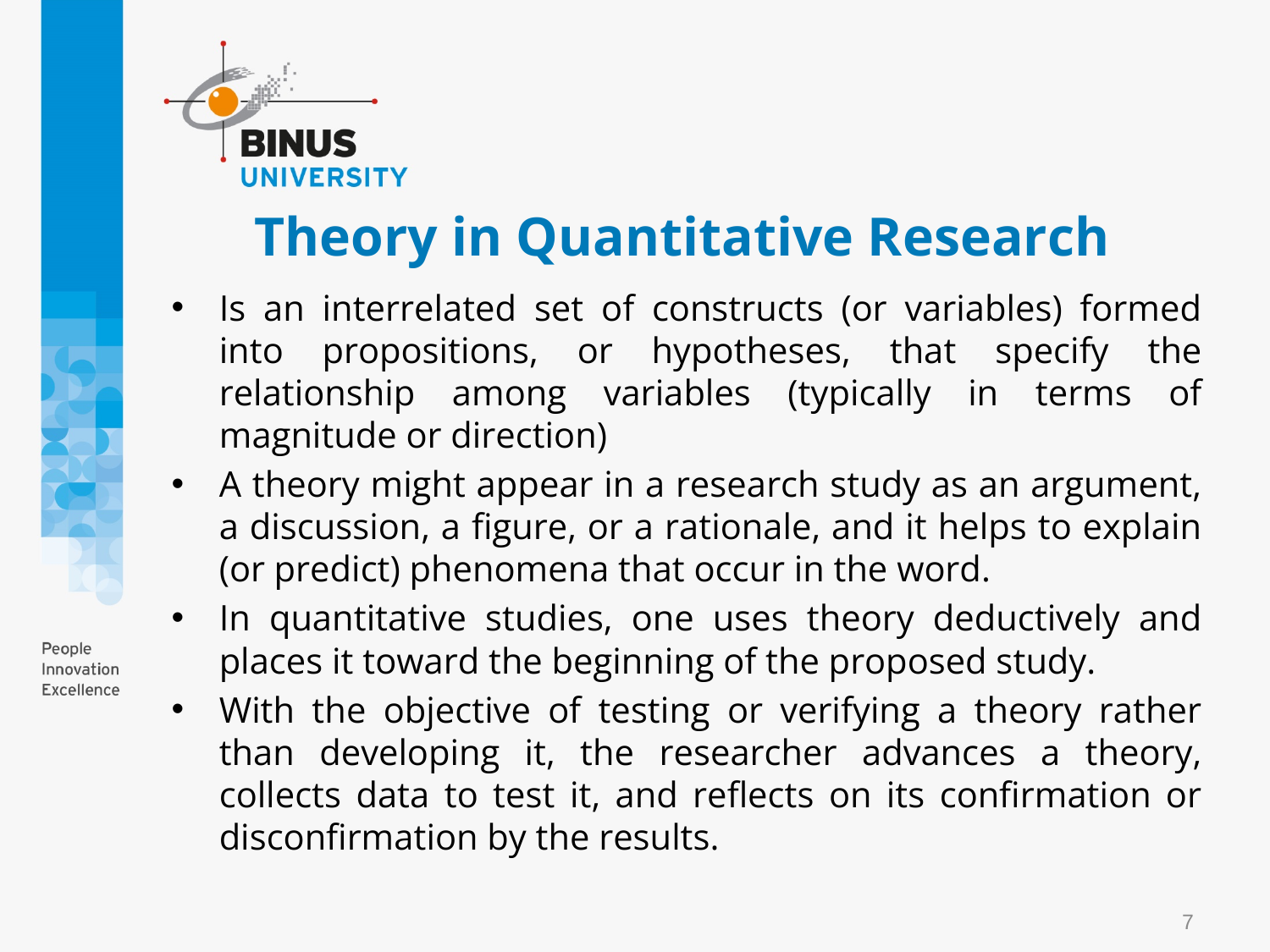

# Theory in Quantitative Research
Is an interrelated set of constructs (or variables) formed into propositions, or hypotheses, that specify the relationship among variables (typically in terms of magnitude or direction)
A theory might appear in a research study as an argument, a discussion, a figure, or a rationale, and it helps to explain (or predict) phenomena that occur in the word.
In quantitative studies, one uses theory deductively and places it toward the beginning of the proposed study.
With the objective of testing or verifying a theory rather than developing it, the researcher advances a theory, collects data to test it, and reflects on its confirmation or disconfirmation by the results.

7